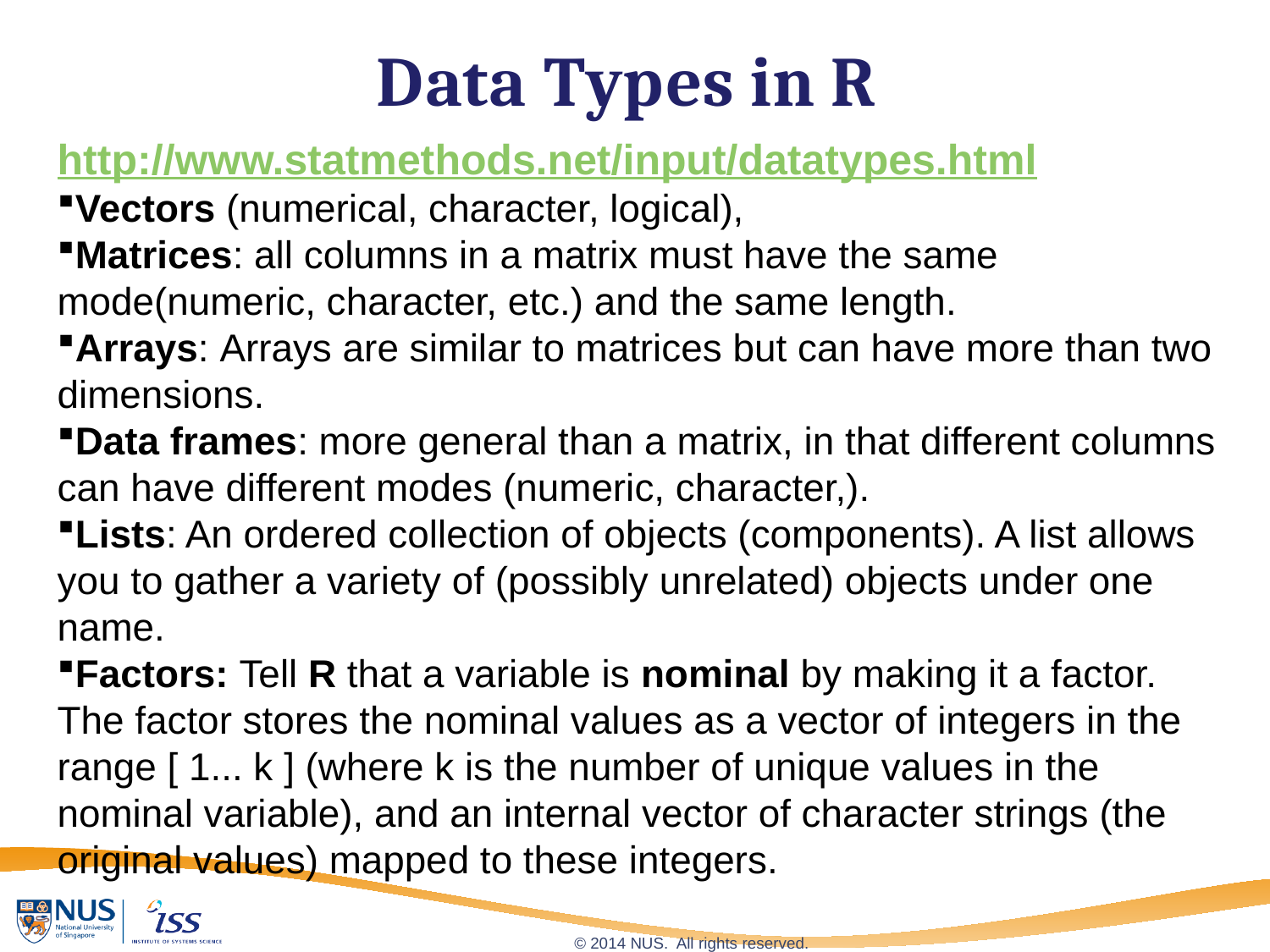

# Data Types in R
http://www.statmethods.net/input/datatypes.html
Vectors (numerical, character, logical),
Matrices: all columns in a matrix must have the same mode(numeric, character, etc.) and the same length.
Arrays: Arrays are similar to matrices but can have more than two dimensions.
Data frames: more general than a matrix, in that different columns can have different modes (numeric, character,).
Lists: An ordered collection of objects (components). A list allows you to gather a variety of (possibly unrelated) objects under one name.
Factors: Tell R that a variable is nominal by making it a factor. The factor stores the nominal values as a vector of integers in the range [ 1... k ] (where k is the number of unique values in the nominal variable), and an internal vector of character strings (the original values) mapped to these integers.